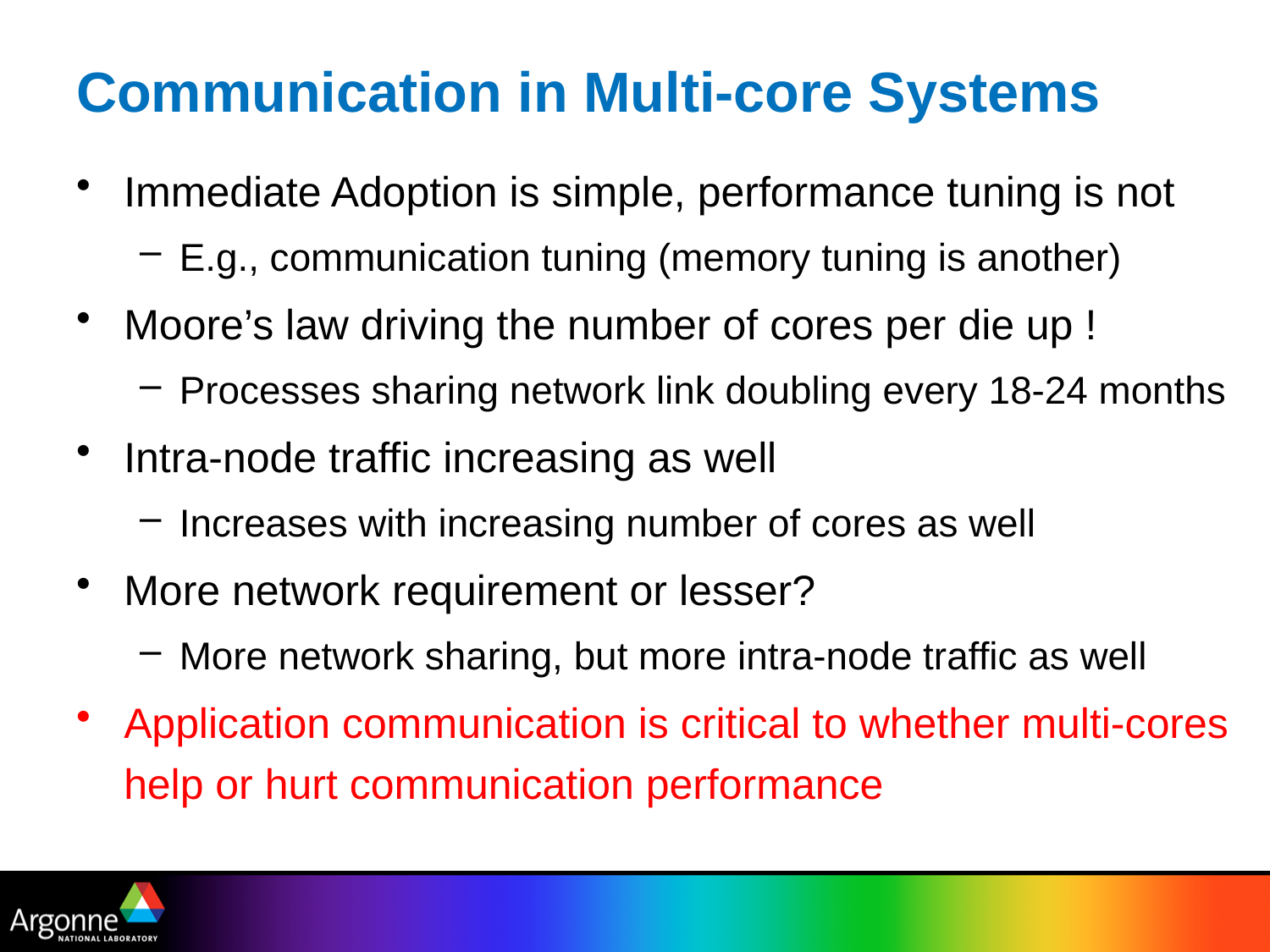

# Communication in Multi-core Systems
Immediate Adoption is simple, performance tuning is not
E.g., communication tuning (memory tuning is another)
Moore’s law driving the number of cores per die up !
Processes sharing network link doubling every 18-24 months
Intra-node traffic increasing as well
Increases with increasing number of cores as well
More network requirement or lesser?
More network sharing, but more intra-node traffic as well
Application communication is critical to whether multi-cores help or hurt communication performance